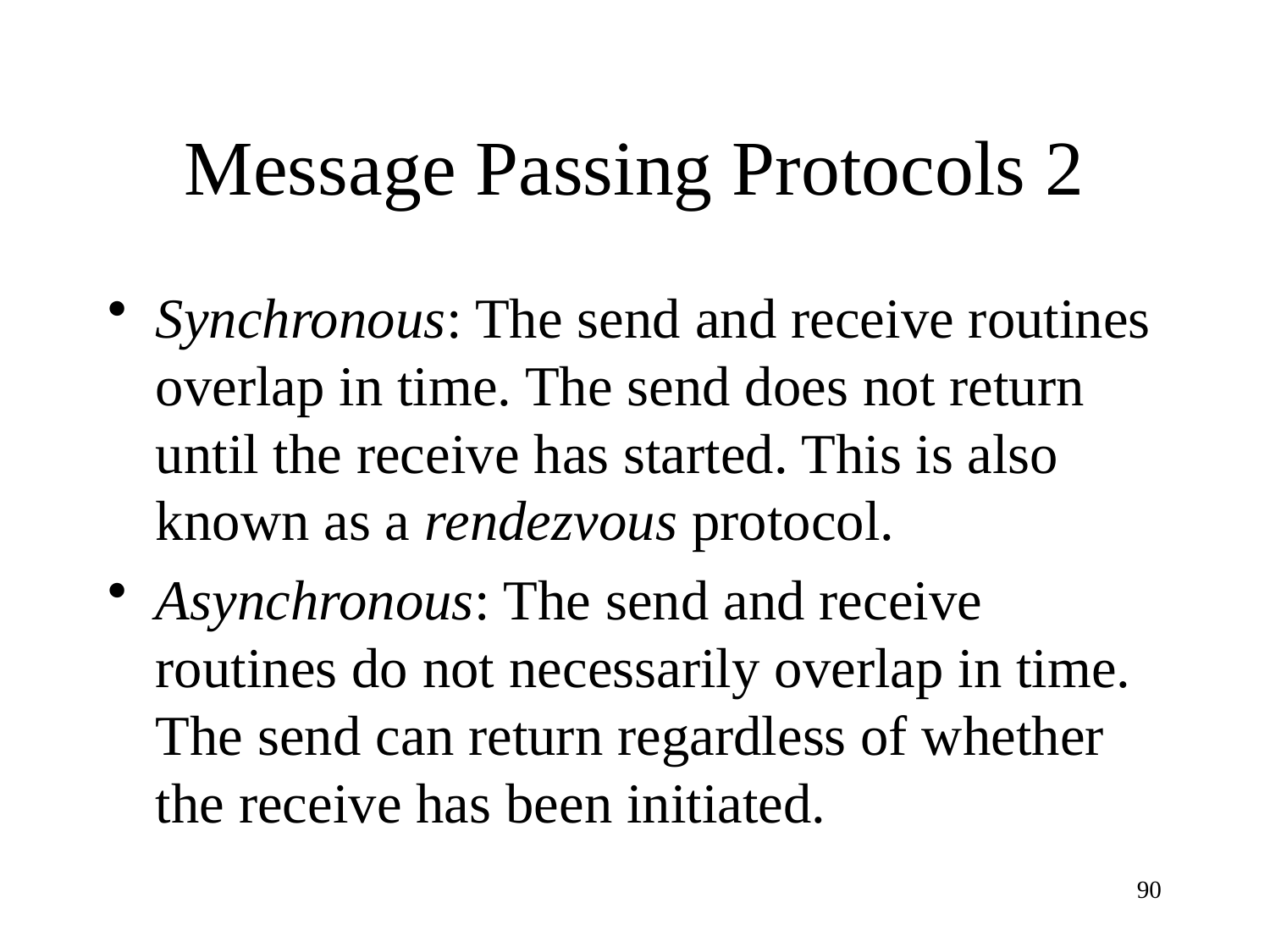

# Message Passing Protocols 2
Synchronous: The send and receive routines overlap in time. The send does not return until the receive has started. This is also known as a rendezvous protocol.
Asynchronous: The send and receive routines do not necessarily overlap in time. The send can return regardless of whether the receive has been initiated.
90